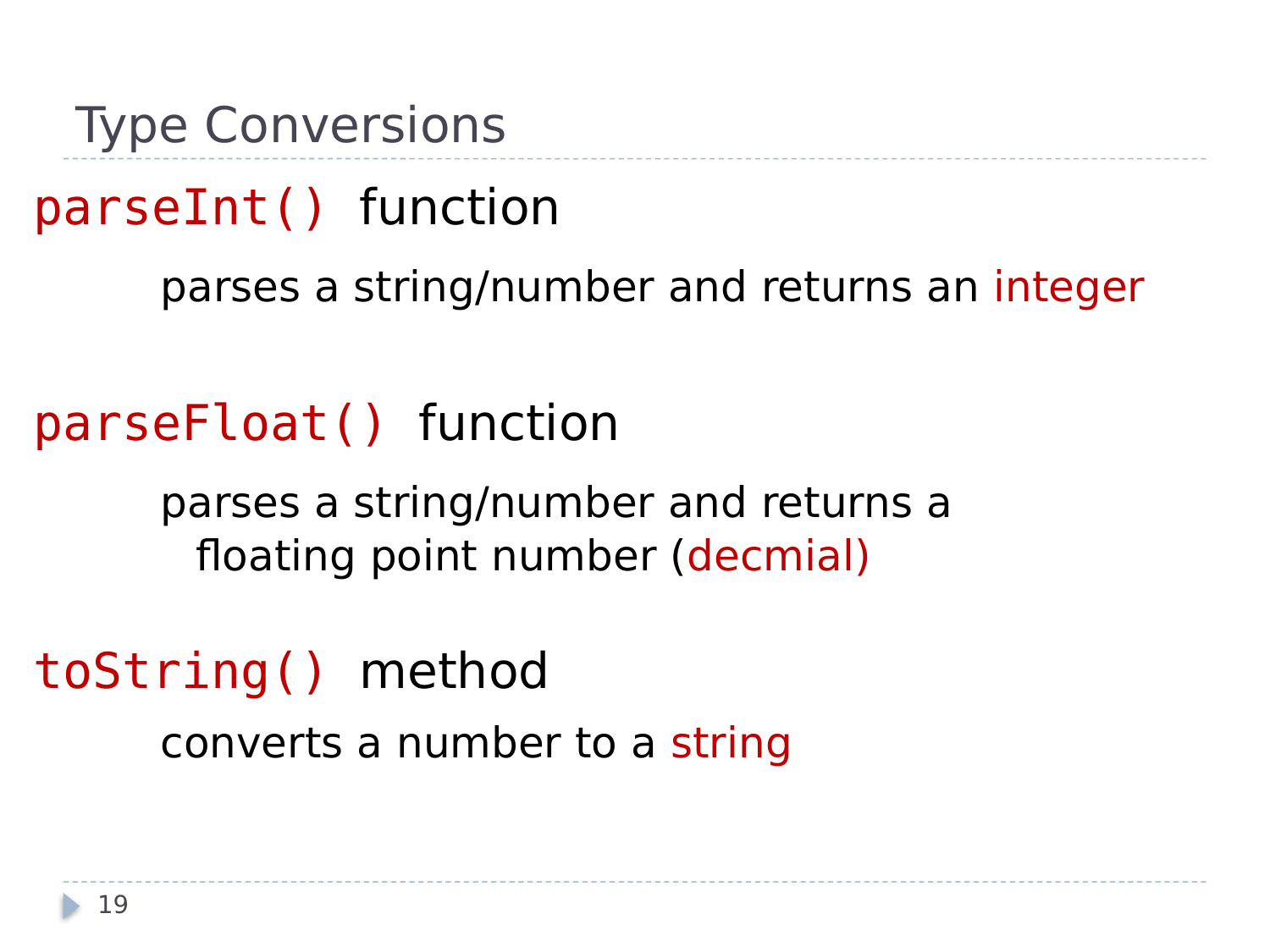

# Type Conversions
parseInt() function
	parses a string/number and returns an integer
parseFloat() function
	parses a string/number and returns a
            floating point number (decmial)
toString() method
	converts a number to a string
19